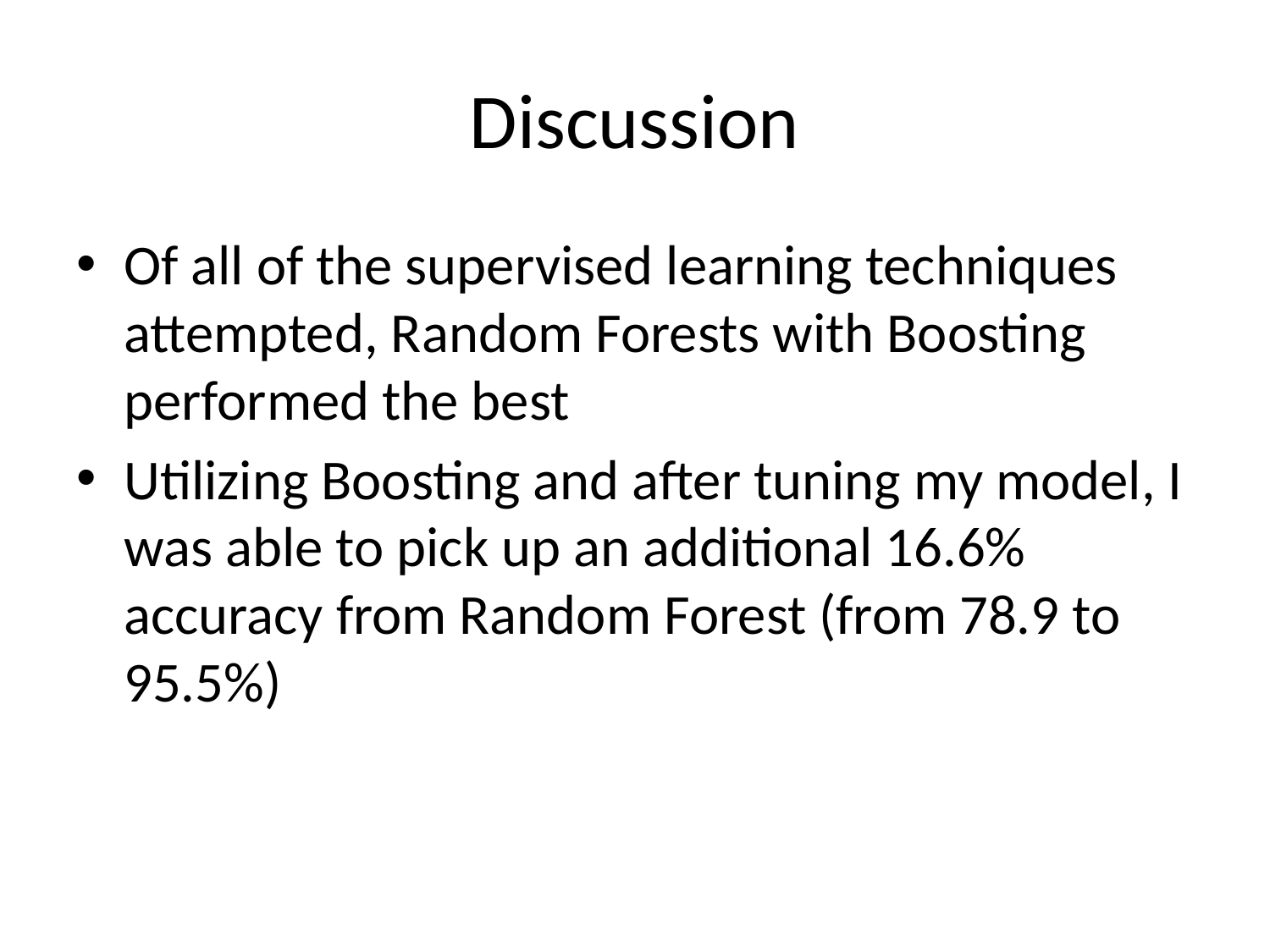

# Discussion
Of all of the supervised learning techniques attempted, Random Forests with Boosting performed the best
Utilizing Boosting and after tuning my model, I was able to pick up an additional 16.6% accuracy from Random Forest (from 78.9 to 95.5%)